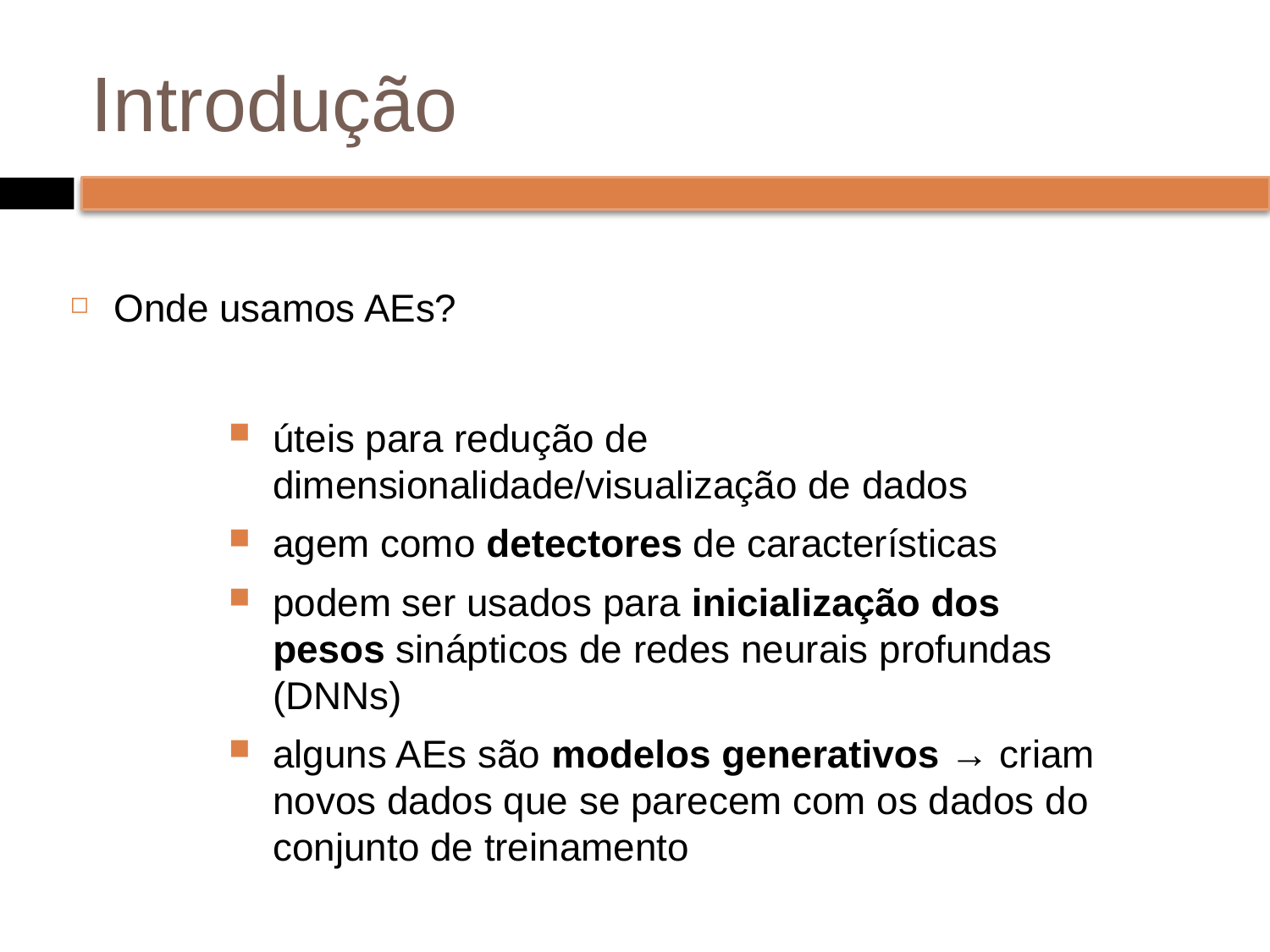

# Introdução

Onde usamos AEs?

úteis para redução de dimensionalidade/visualização de dados
agem como detectores de características
podem ser usados para inicialização dos pesos sinápticos de redes neurais profundas (DNNs)
alguns AEs são modelos generativos → criam novos dados que se parecem com os dados do conjunto de treinamento
7